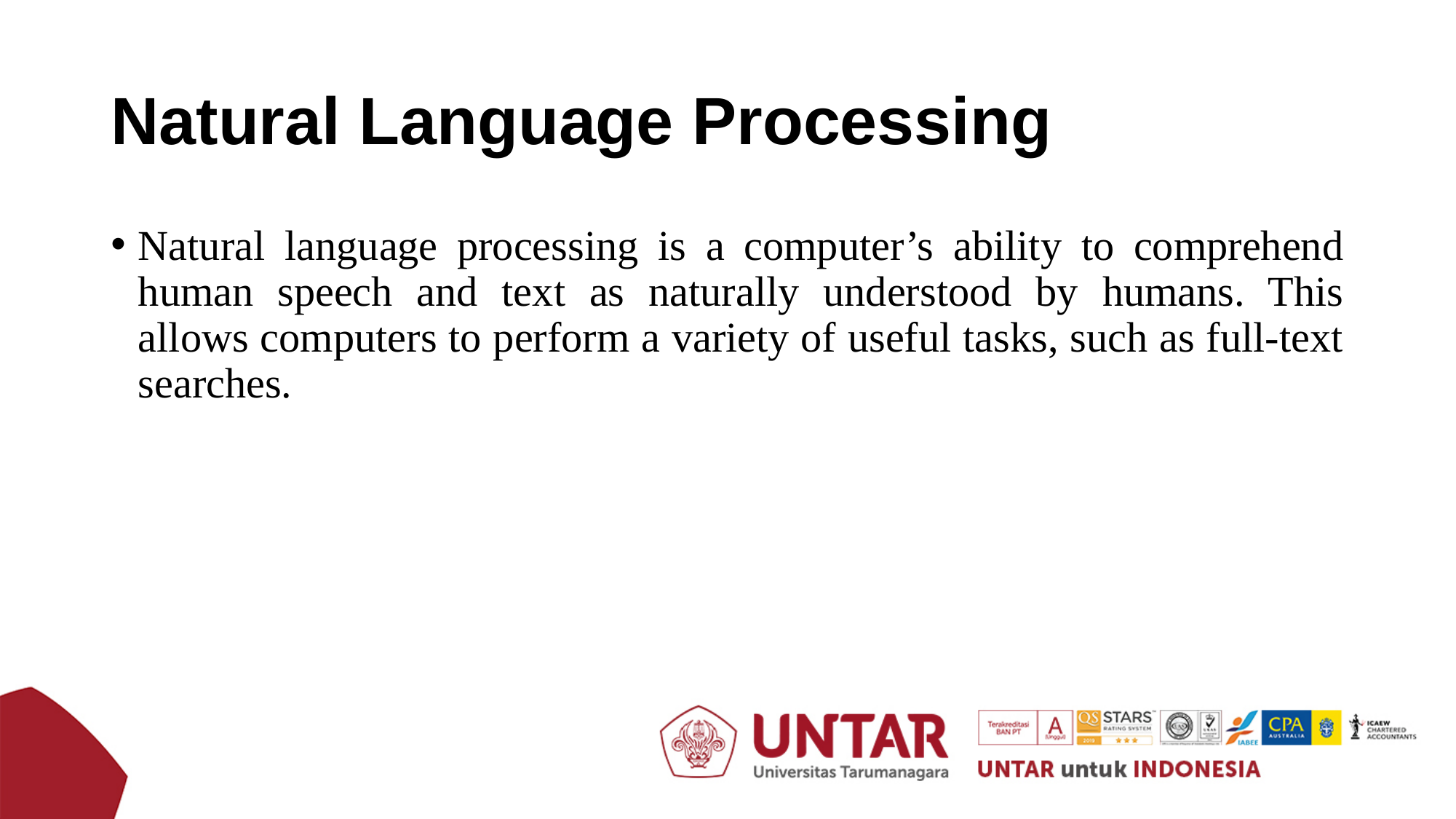

# Natural Language Processing
Natural language processing is a computer’s ability to comprehend human speech and text as naturally understood by humans. This allows computers to perform a variety of useful tasks, such as full-text searches.